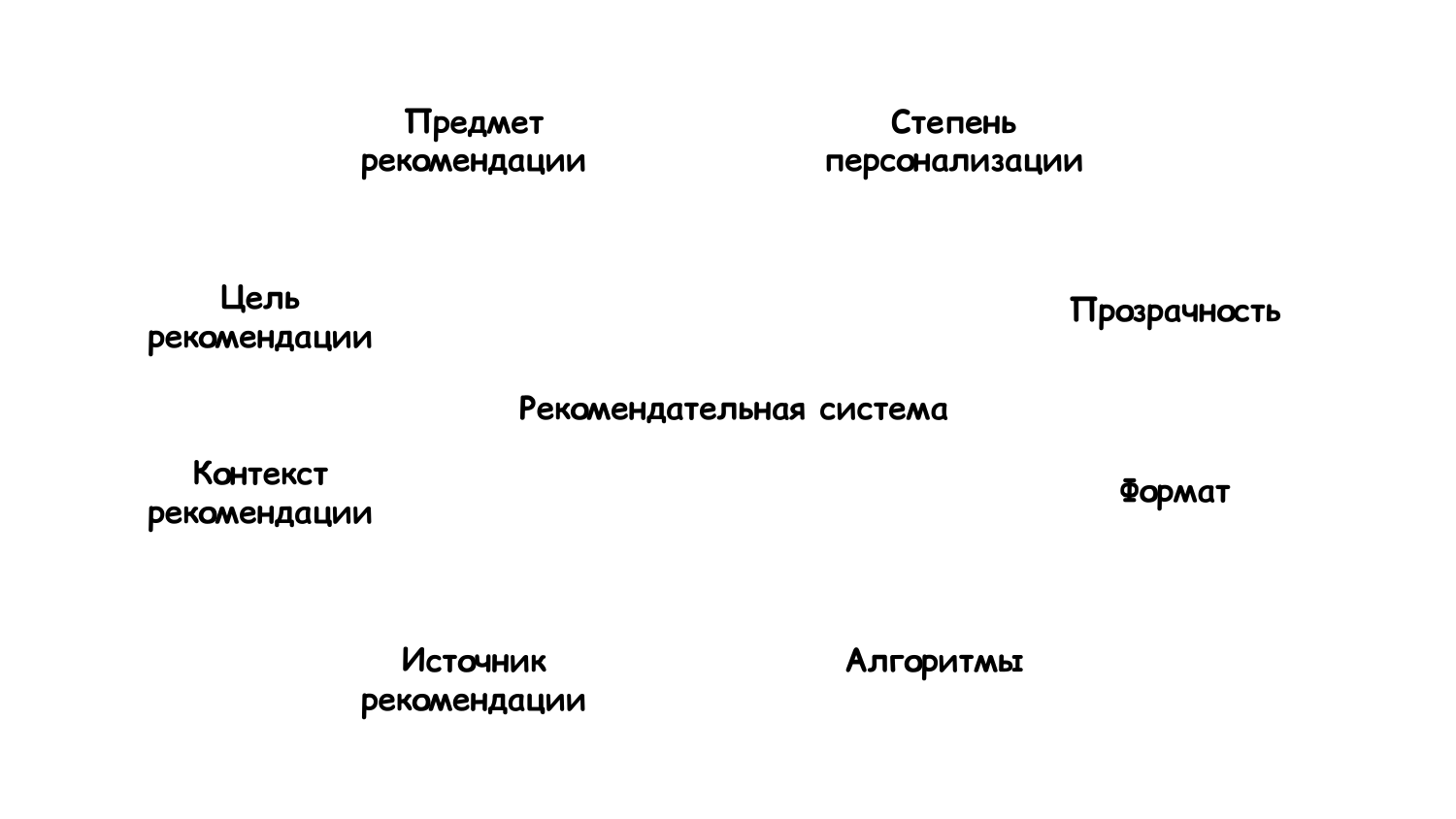

Предмет рекомендации
Степень персонализации
Цель рекомендации
Прозрачность
Рекомендательная система
Контекст рекомендации
Формат
Источник рекомендации
Алгоритмы